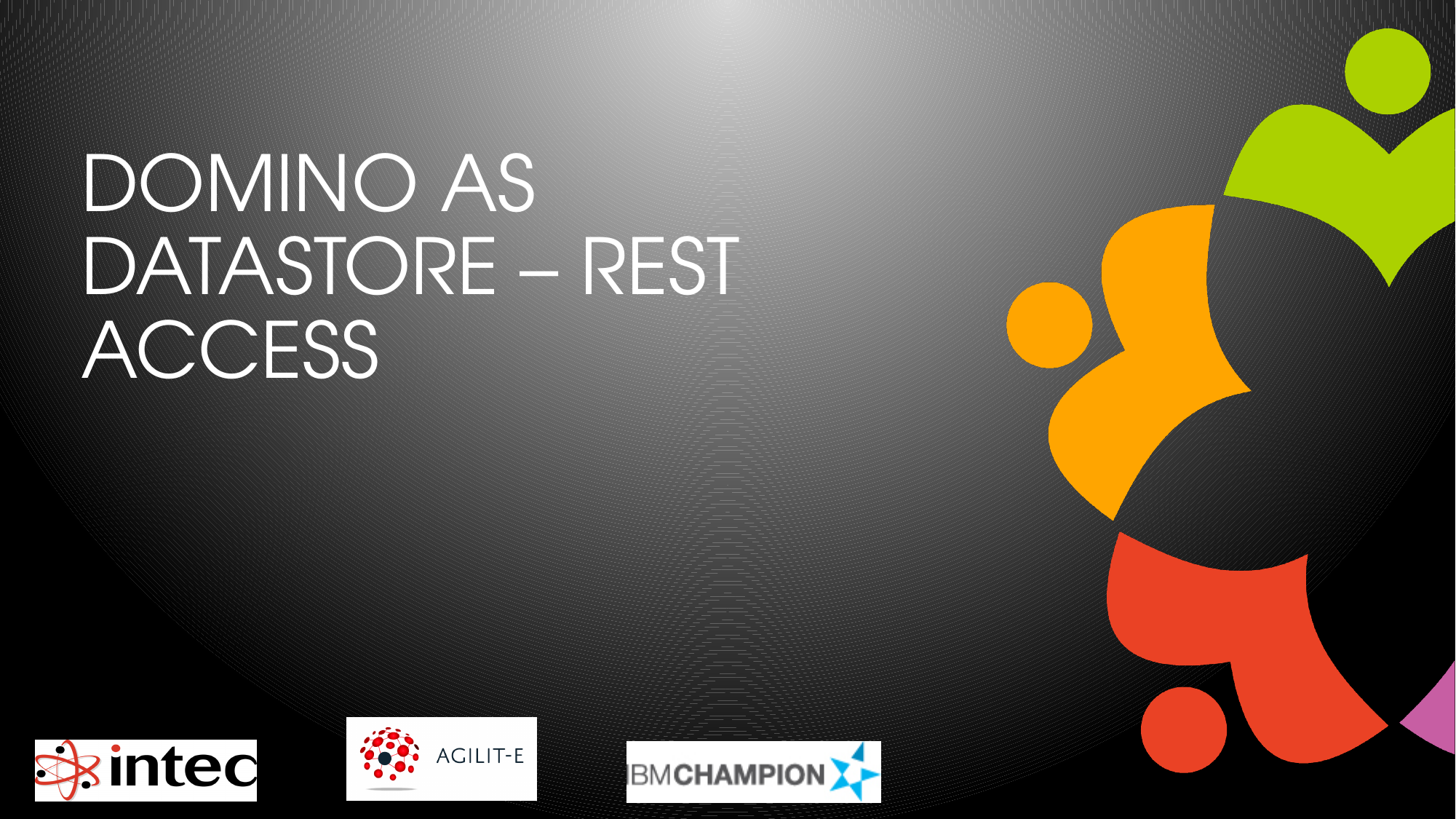

# Domino as datastore – REST Access